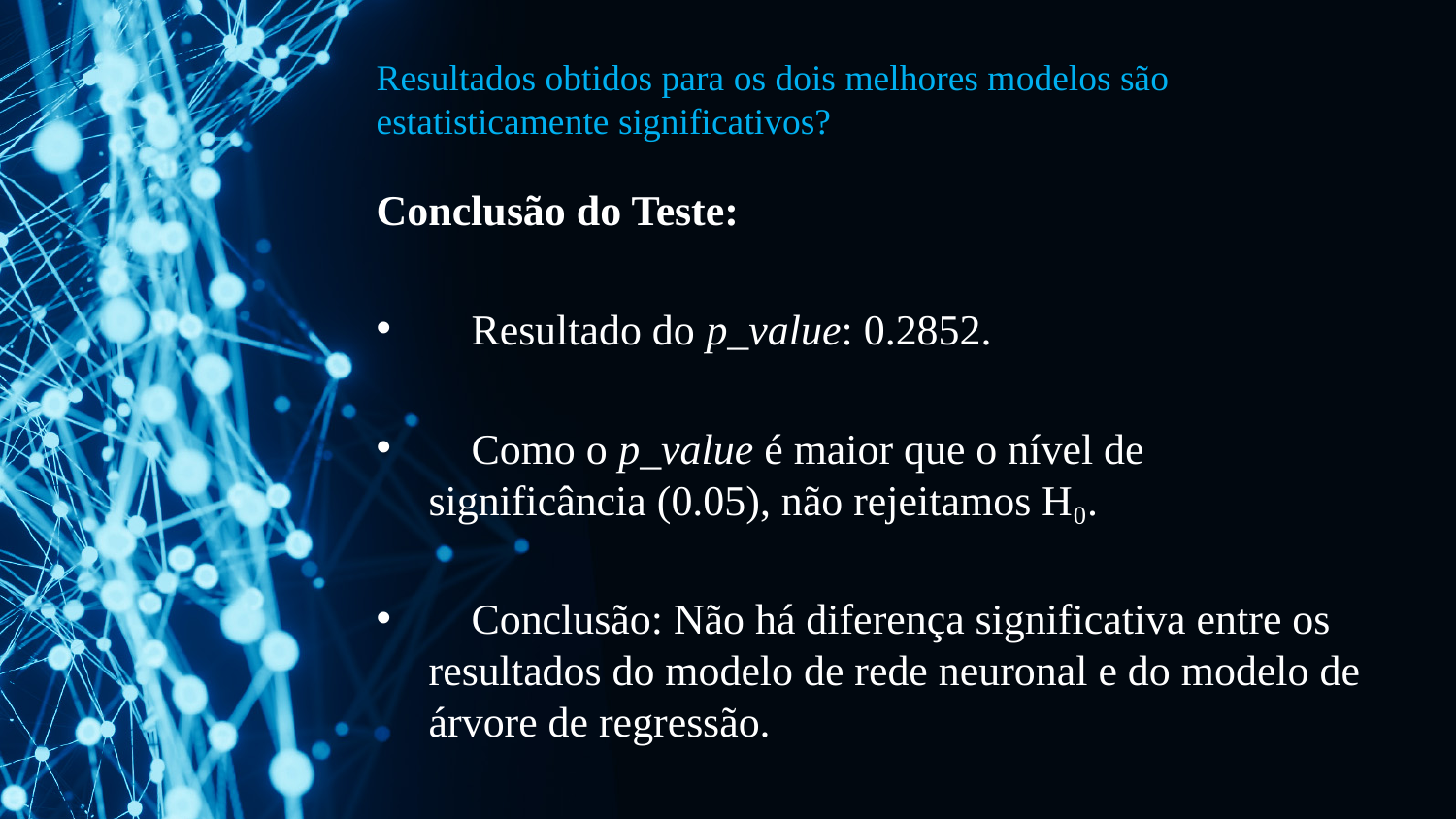

# Resultados obtidos para os dois melhores modelos são estatisticamente significativos?
Conclusão do Teste:

    Resultado do p_value: 0.2852.

    Como o p_value é maior que o nível de significância (0.05), não rejeitamos H₀.

    Conclusão: Não há diferença significativa entre os resultados do modelo de rede neuronal e do modelo de árvore de regressão.